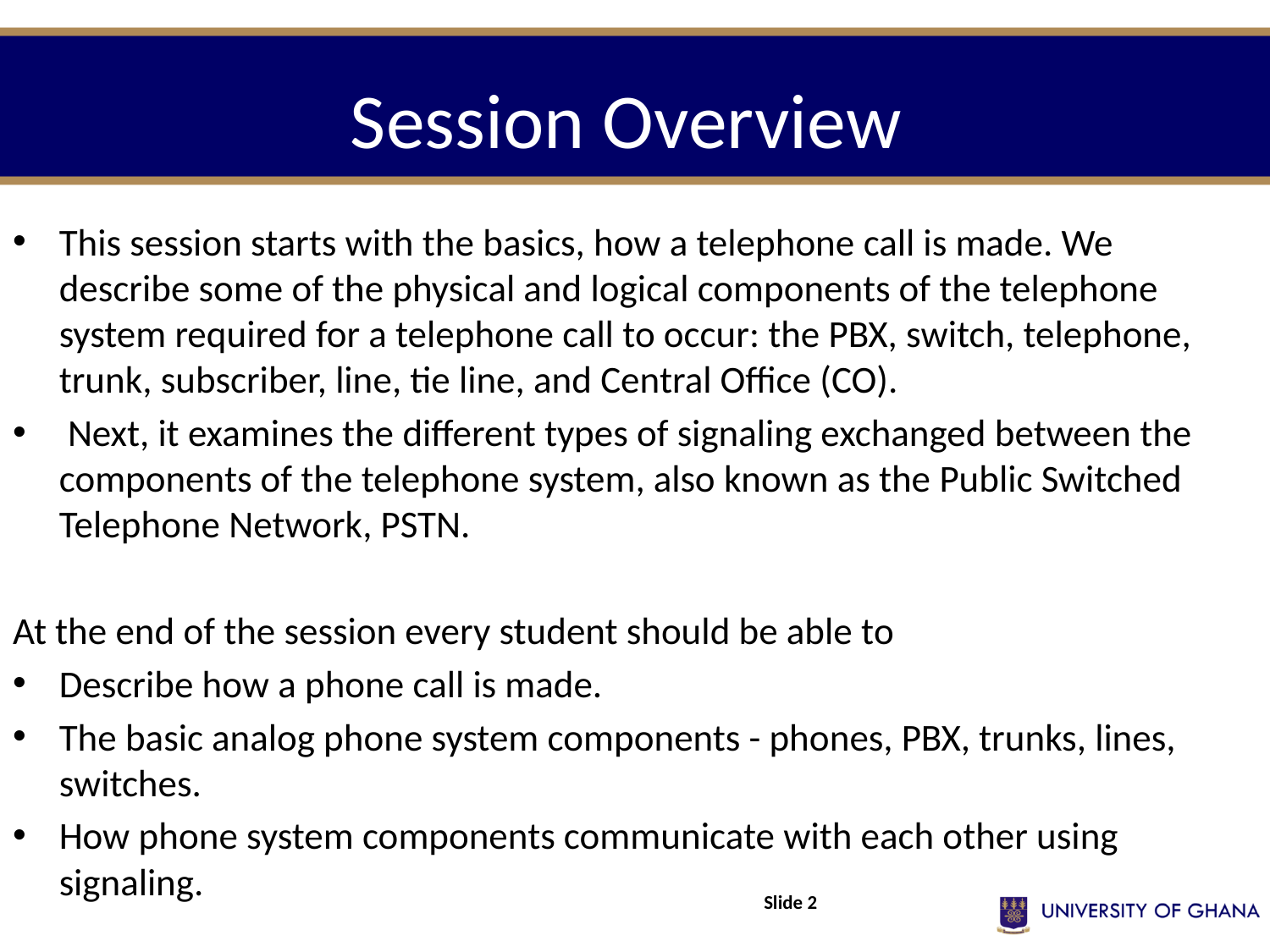

# Session Overview
This session starts with the basics, how a telephone call is made. We describe some of the physical and logical components of the telephone system required for a telephone call to occur: the PBX, switch, telephone, trunk, subscriber, line, tie line, and Central Office (CO).
 Next, it examines the different types of signaling exchanged between the components of the telephone system, also known as the Public Switched Telephone Network, PSTN.

At the end of the session every student should be able to
Describe how a phone call is made.
The basic analog phone system components - phones, PBX, trunks, lines, switches.
How phone system components communicate with each other using signaling.

Slide 2